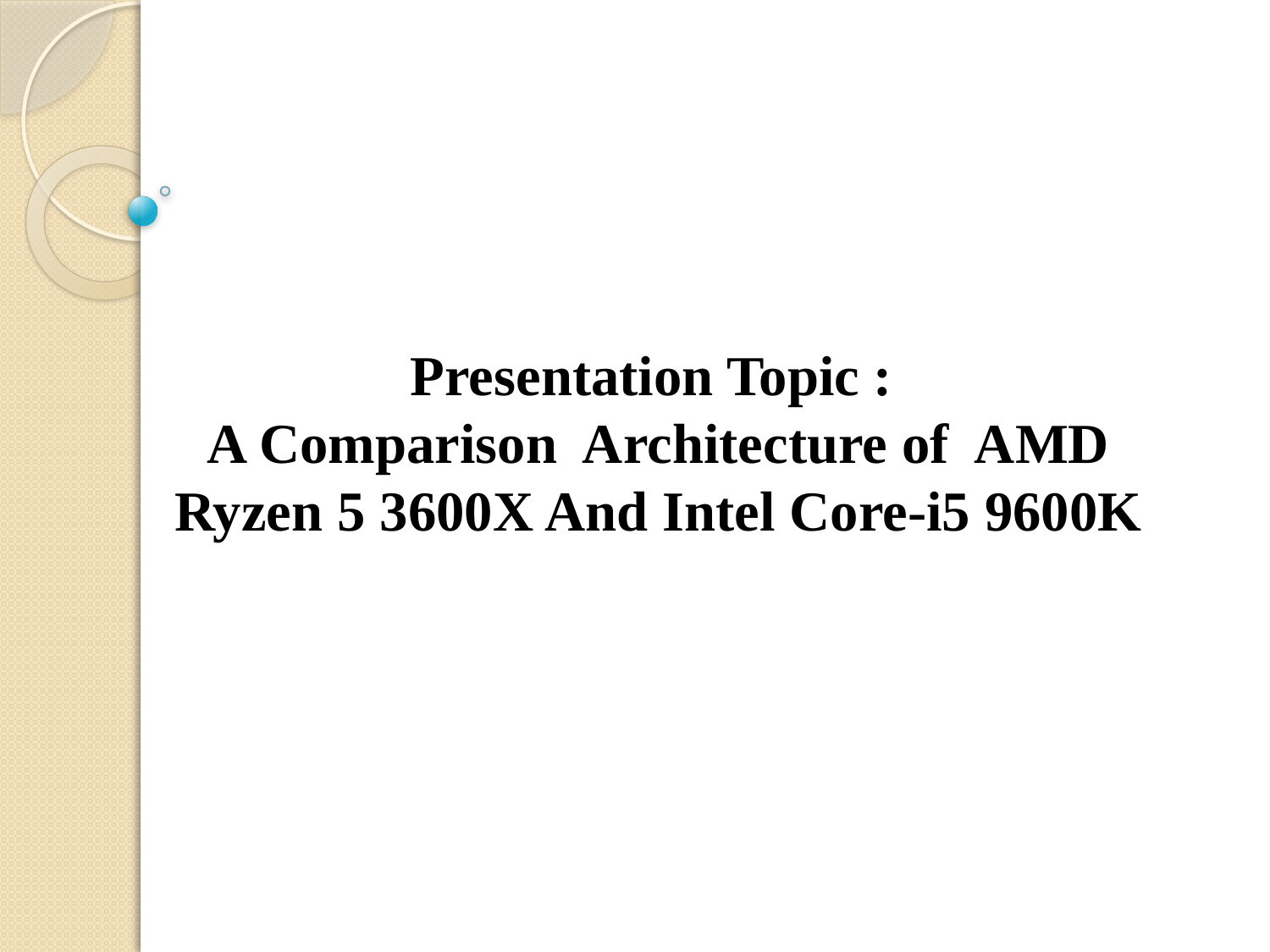

# Presentation Topic : A Comparison  Architecture of  AMD Ryzen 5 3600X And Intel Core-i5 9600K